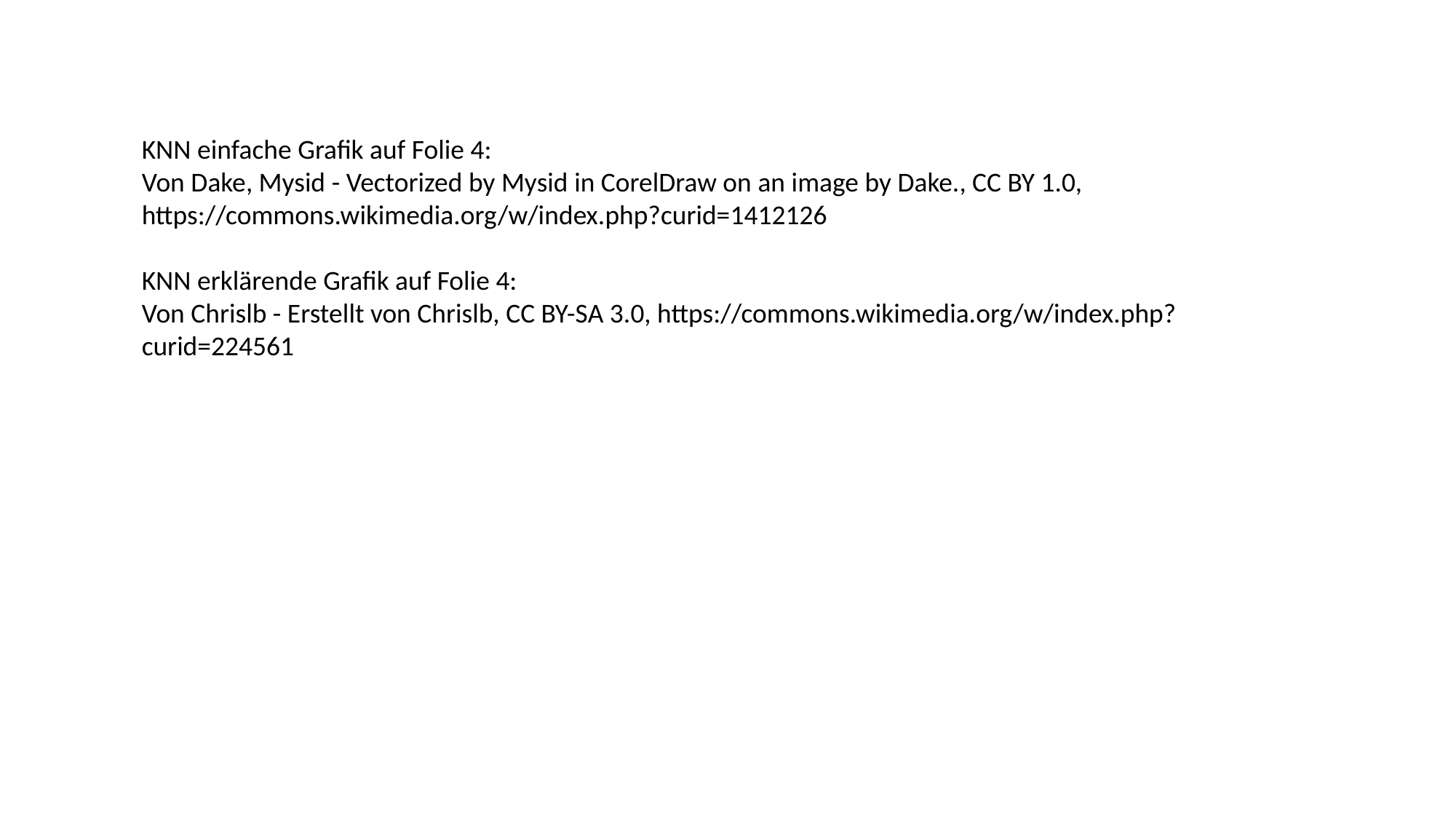

KNN einfache Grafik auf Folie 4:
Von Dake, Mysid - Vectorized by Mysid in CorelDraw on an image by Dake., CC BY 1.0, https://commons.wikimedia.org/w/index.php?curid=1412126

KNN erklärende Grafik auf Folie 4:
Von Chrislb - Erstellt von Chrislb, CC BY-SA 3.0, https://commons.wikimedia.org/w/index.php?curid=224561